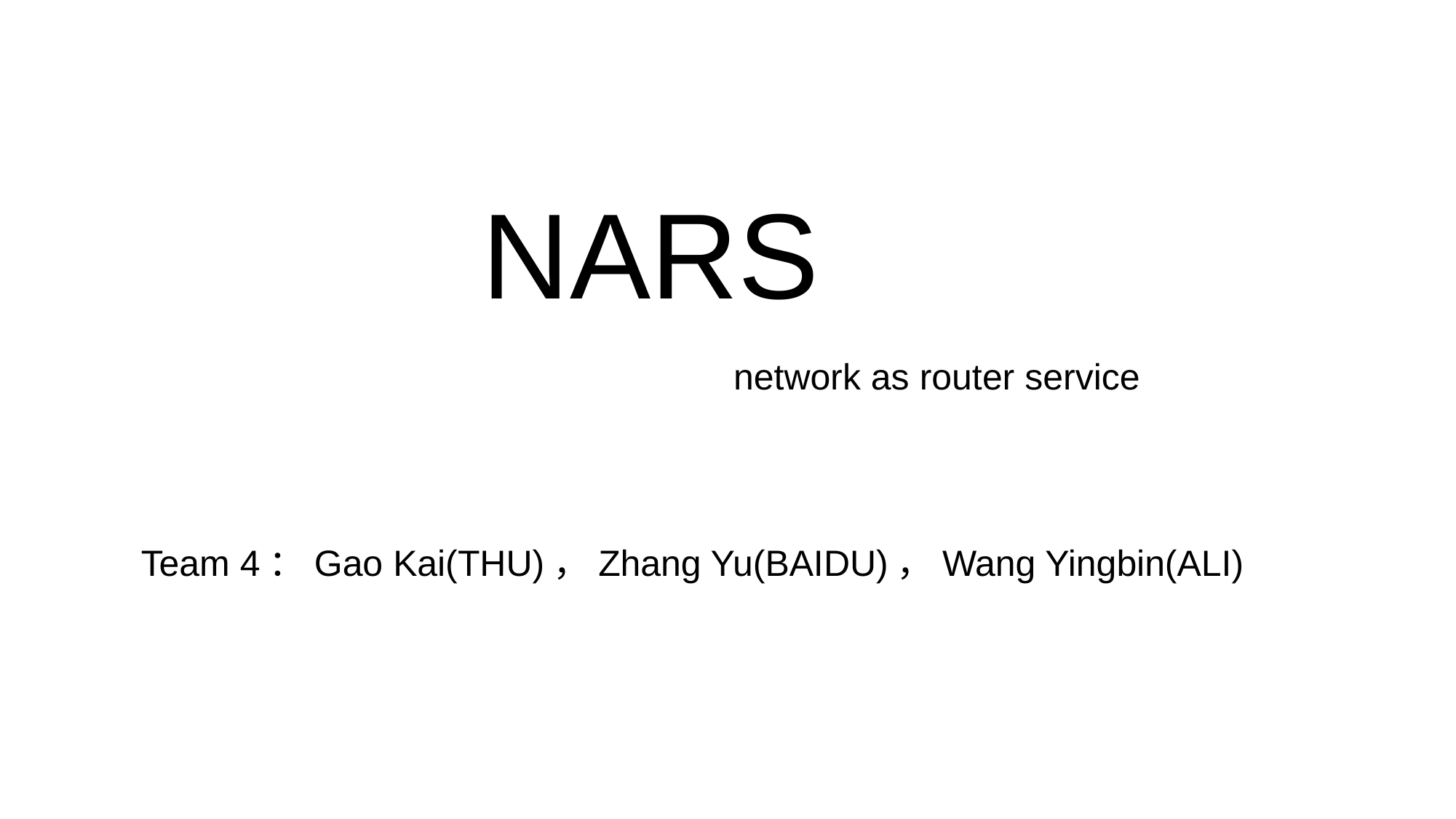

# NARS
network as router service
Team 4：Gao Kai(THU)，Zhang Yu(BAIDU)，Wang Yingbin(ALI)